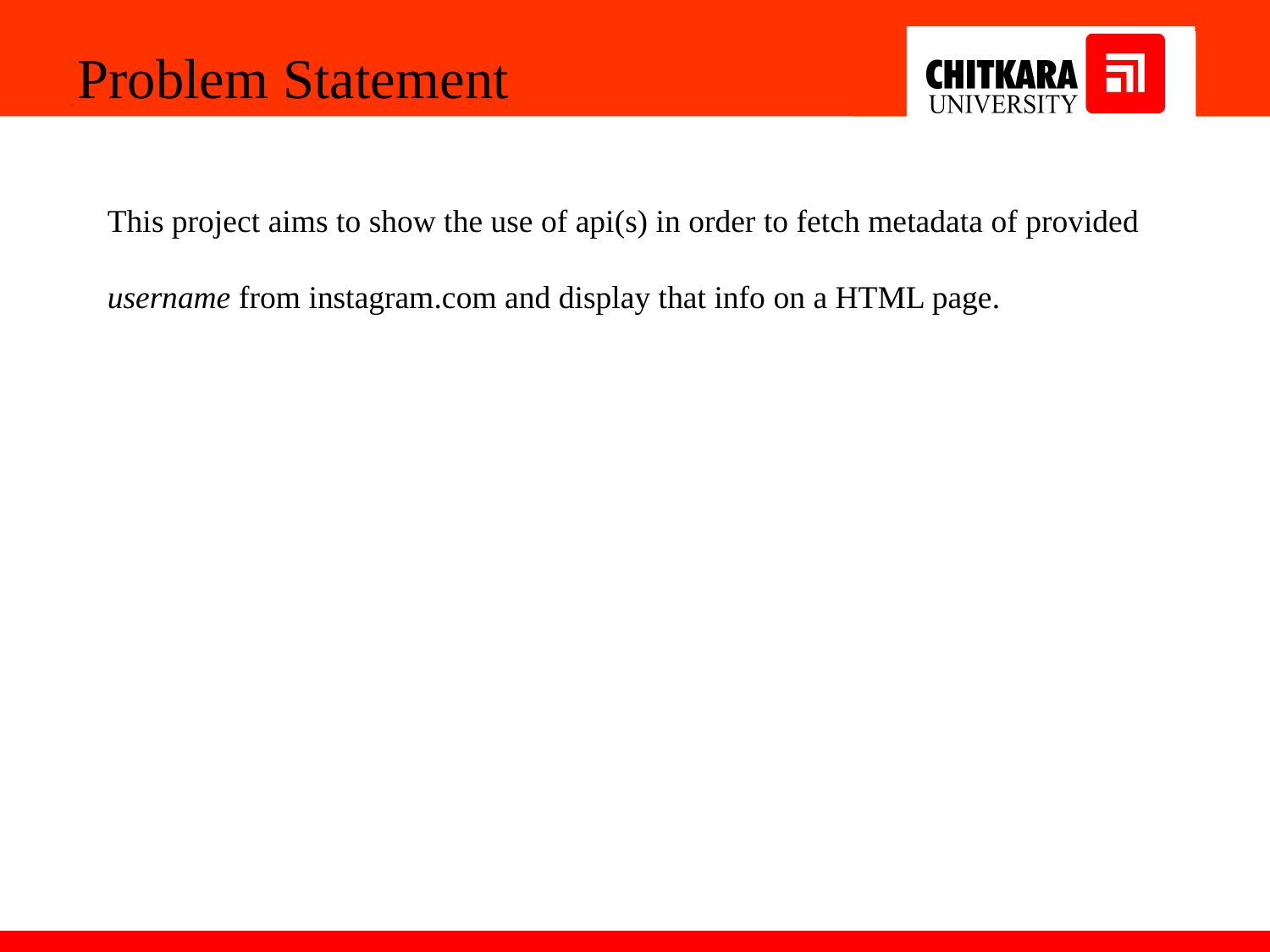

Problem Statement
This project aims to show the use of api(s) in order to fetch metadata of provided username from instagram.com and display that info on a HTML page.